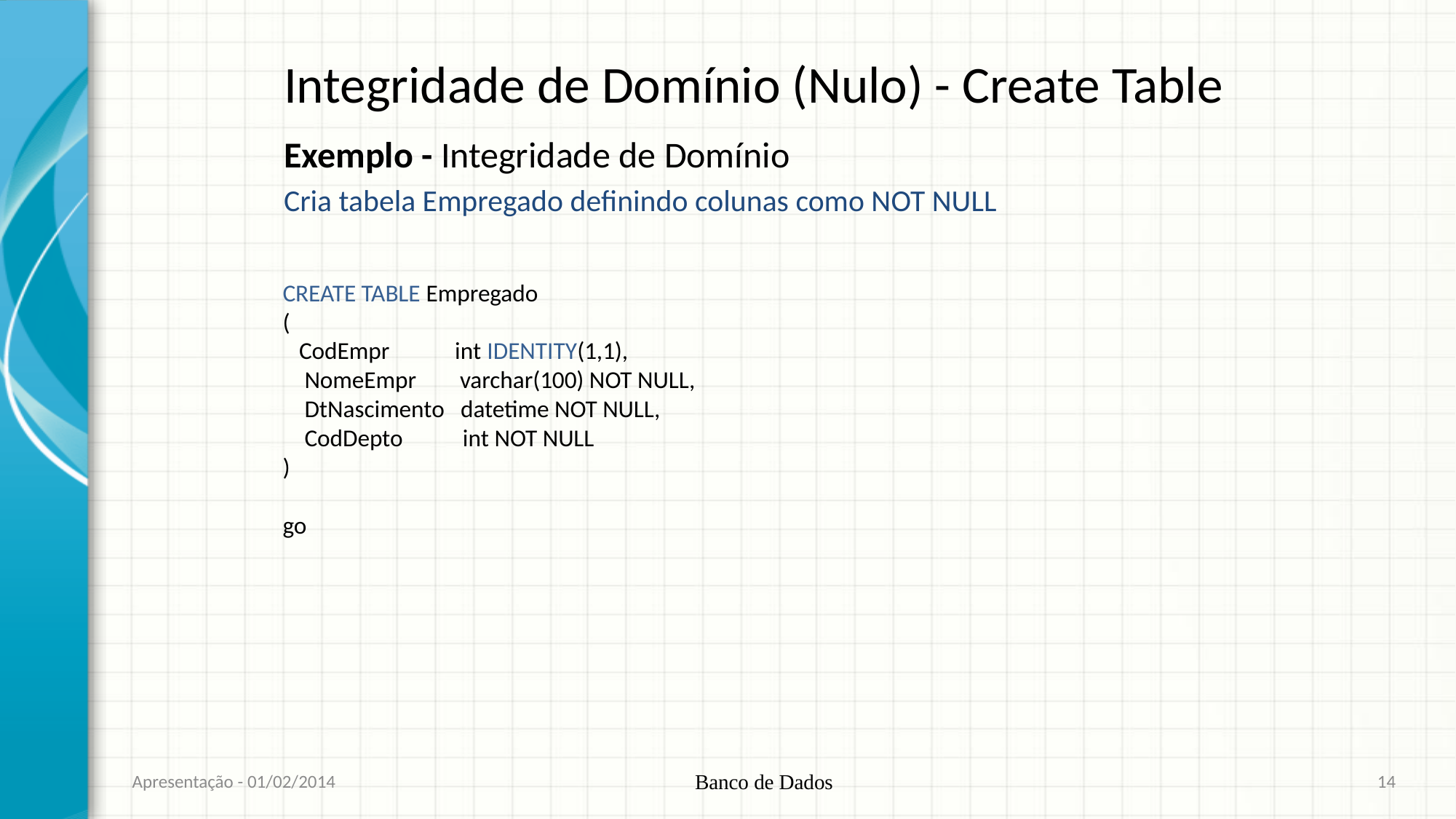

# Integridade de Domínio (Nulo) - Create Table
Exemplo - Integridade de Domínio
Cria tabela Empregado definindo colunas como NOT NULL
CREATE TABLE Empregado
(
   CodEmpr            int IDENTITY(1,1),
    NomeEmpr        varchar(100) NOT NULL,
    DtNascimento   datetime NOT NULL,
    CodDepto           int NOT NULL
)

go
Apresentação - 01/02/2014
Banco de Dados
14